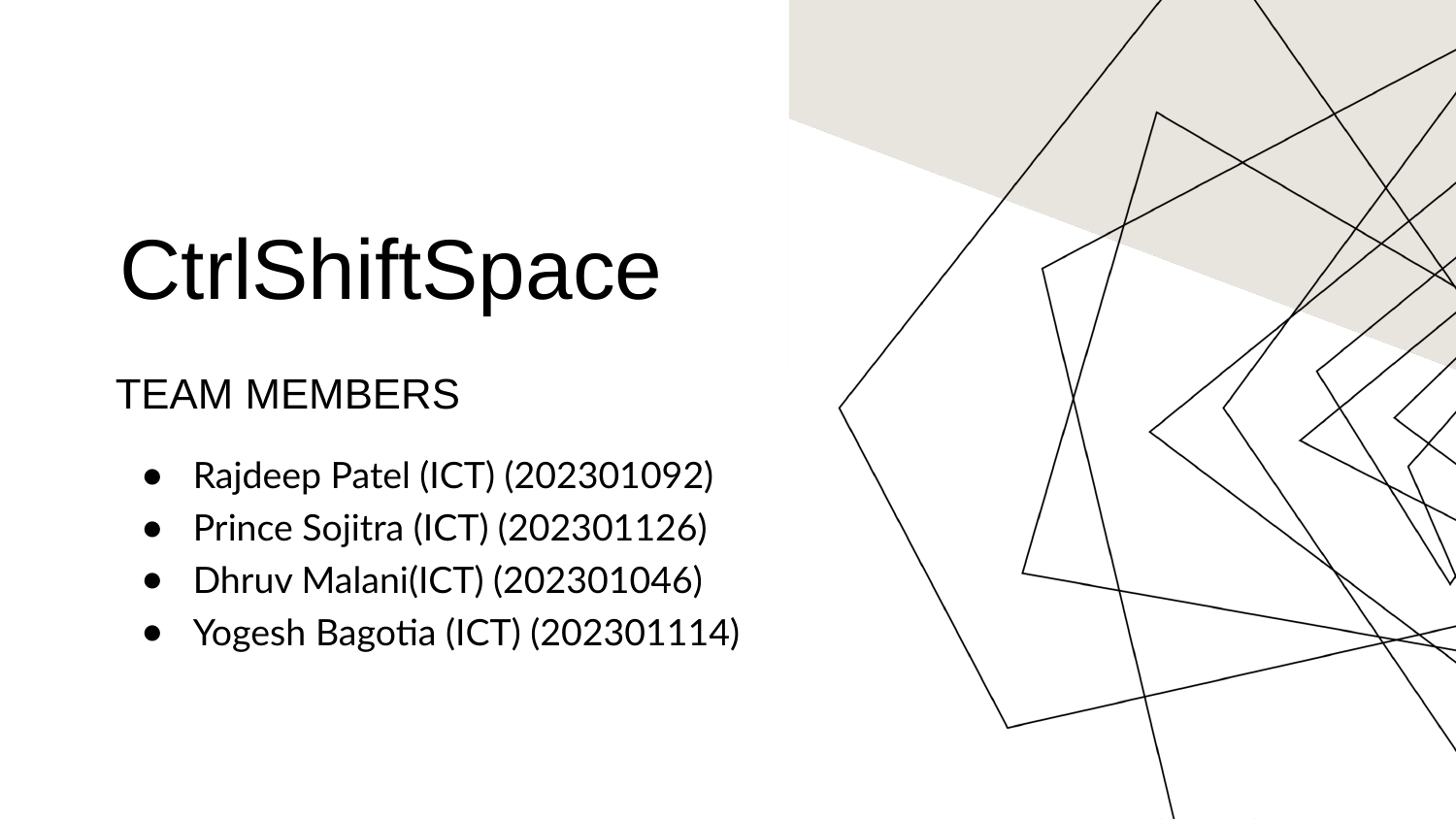

# CtrlShiftSpace
TEAM MEMBERS
Rajdeep Patel (ICT) (202301092)
Prince Sojitra (ICT) (202301126)
Dhruv Malani(ICT) (202301046)
Yogesh Bagotia (ICT) (202301114)